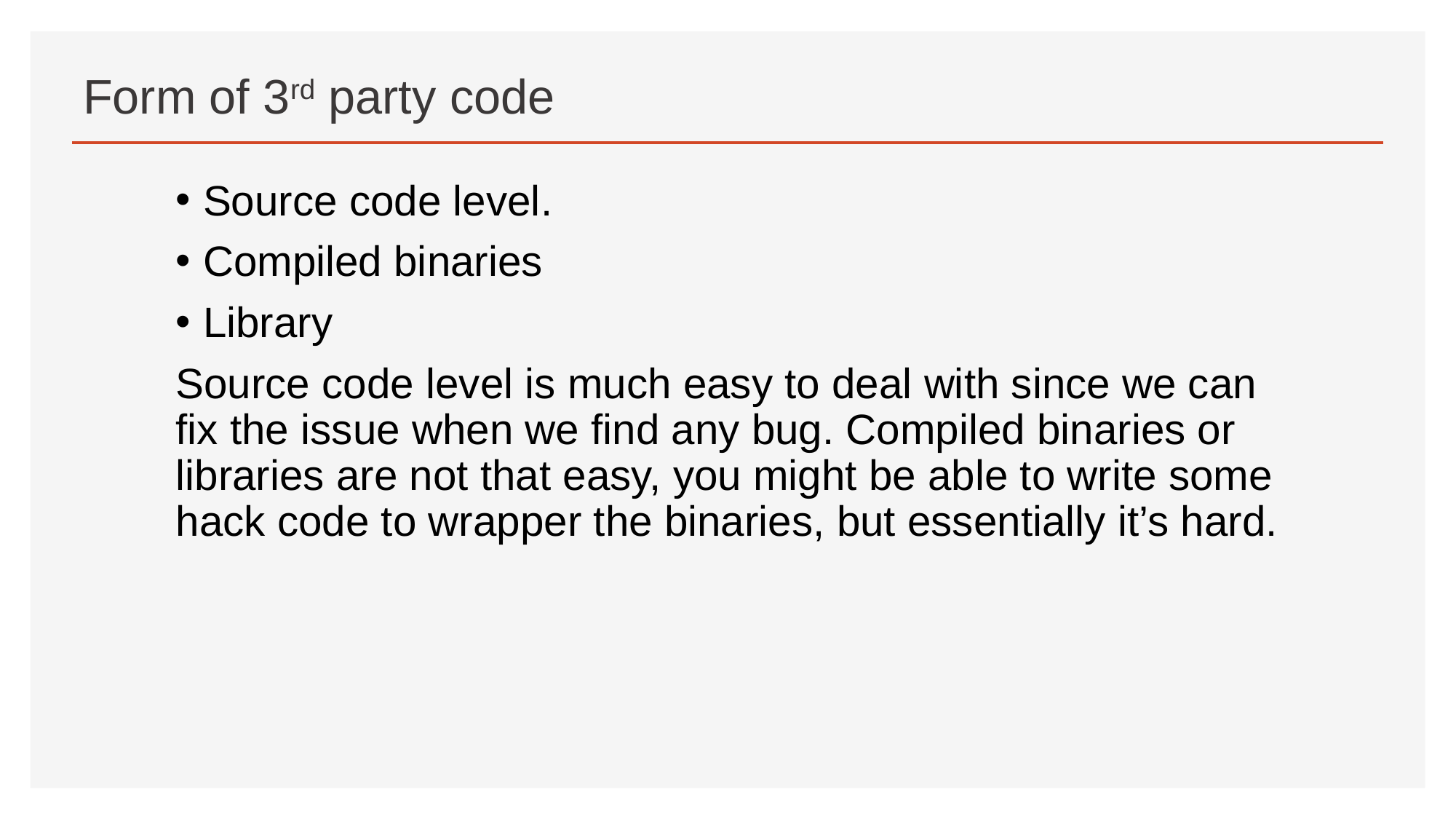

# Form of 3rd party code

Source code level.
Compiled binaries
Library
Source code level is much easy to deal with since we can fix the issue when we find any bug. Compiled binaries or libraries are not that easy, you might be able to write some hack code to wrapper the binaries, but essentially it’s hard.